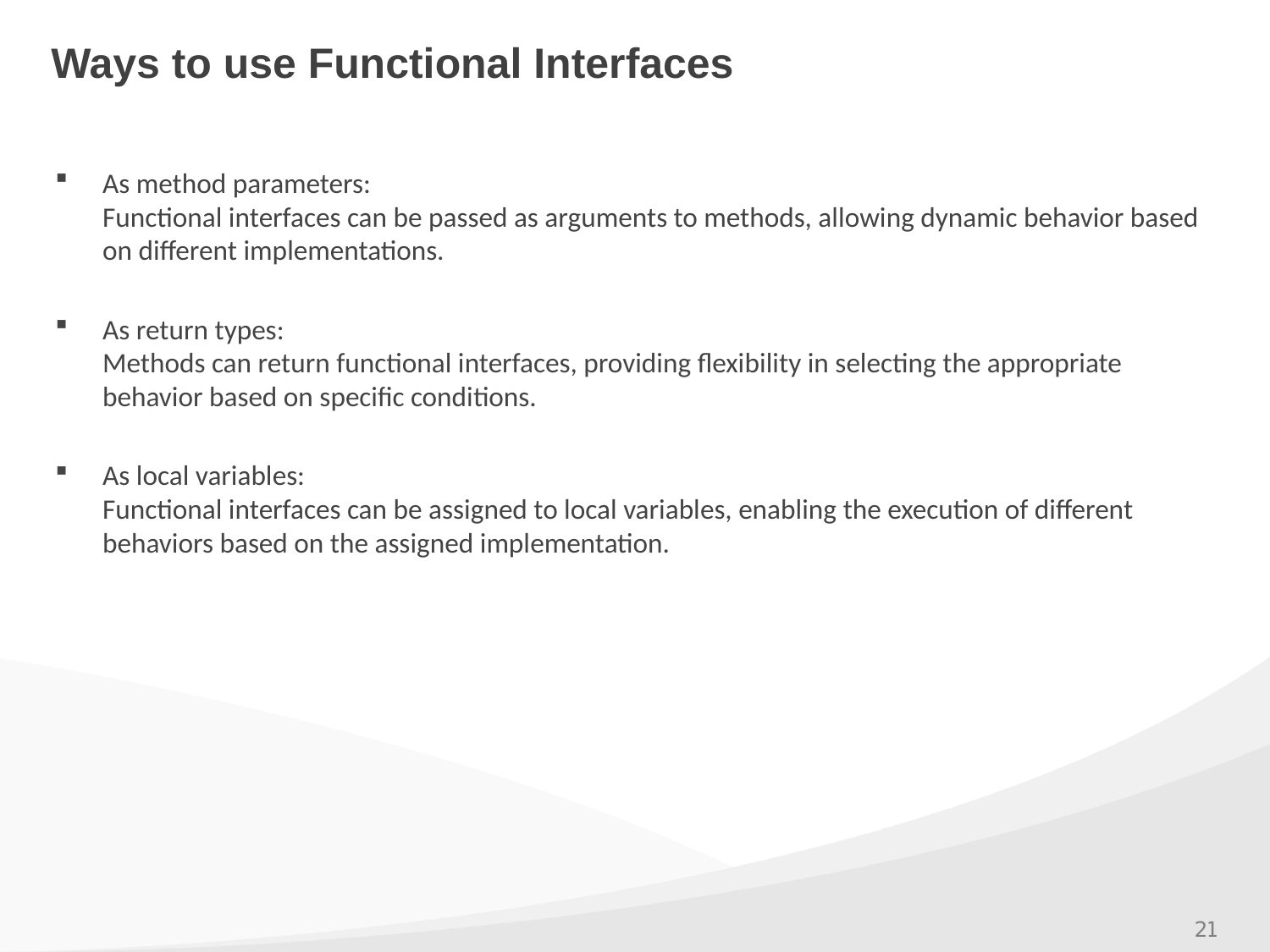

# Ways to use Functional Interfaces
As method parameters:
Functional interfaces can be passed as arguments to methods, allowing dynamic behavior based on different implementations.

As return types:
Methods can return functional interfaces, providing flexibility in selecting the appropriate behavior based on specific conditions.

As local variables:
Functional interfaces can be assigned to local variables, enabling the execution of different behaviors based on the assigned implementation.